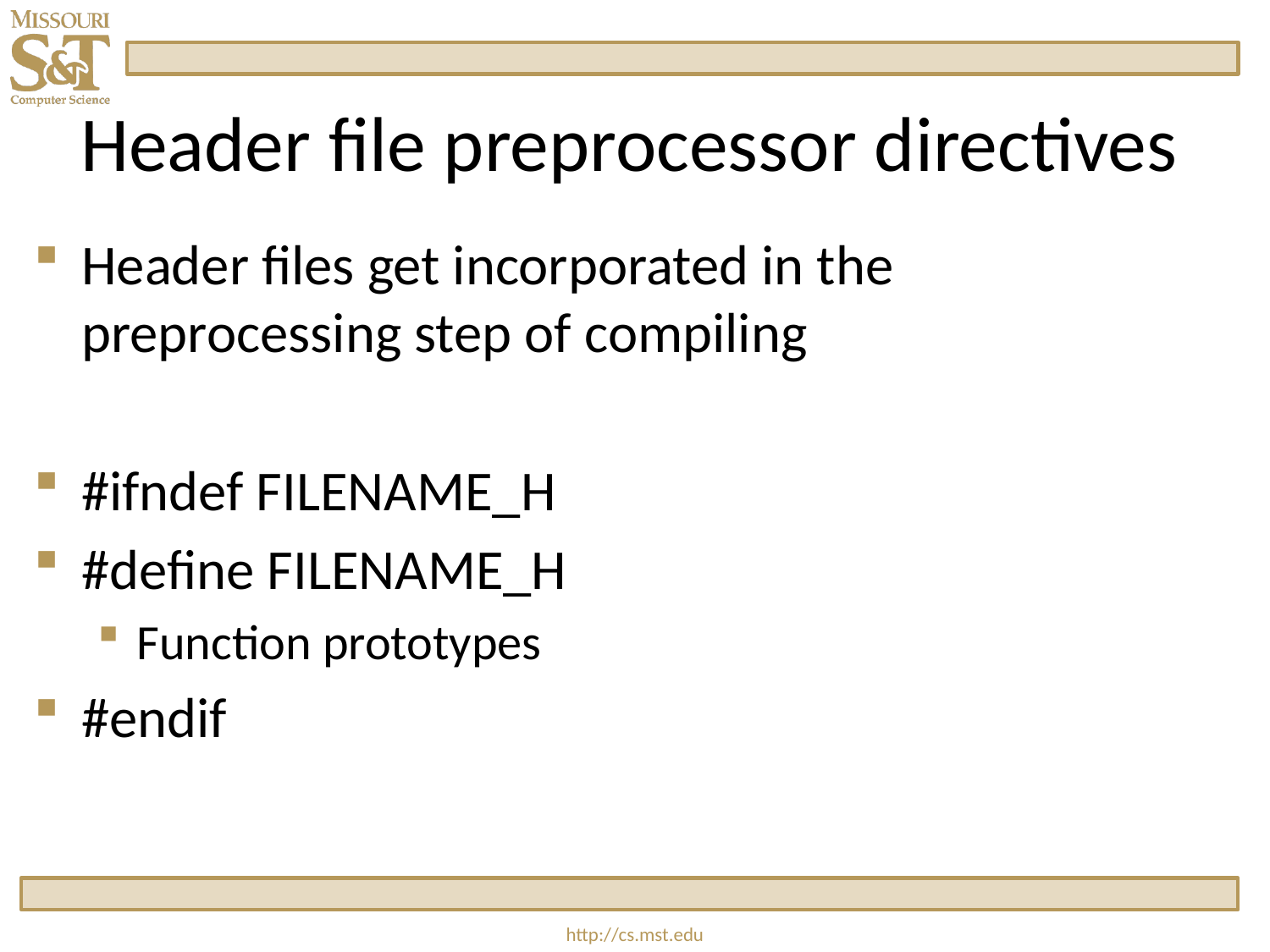

# Header file preprocessor directives
Header files get incorporated in the preprocessing step of compiling

#ifndef FILENAME_H
#define FILENAME_H
Function prototypes
#endif